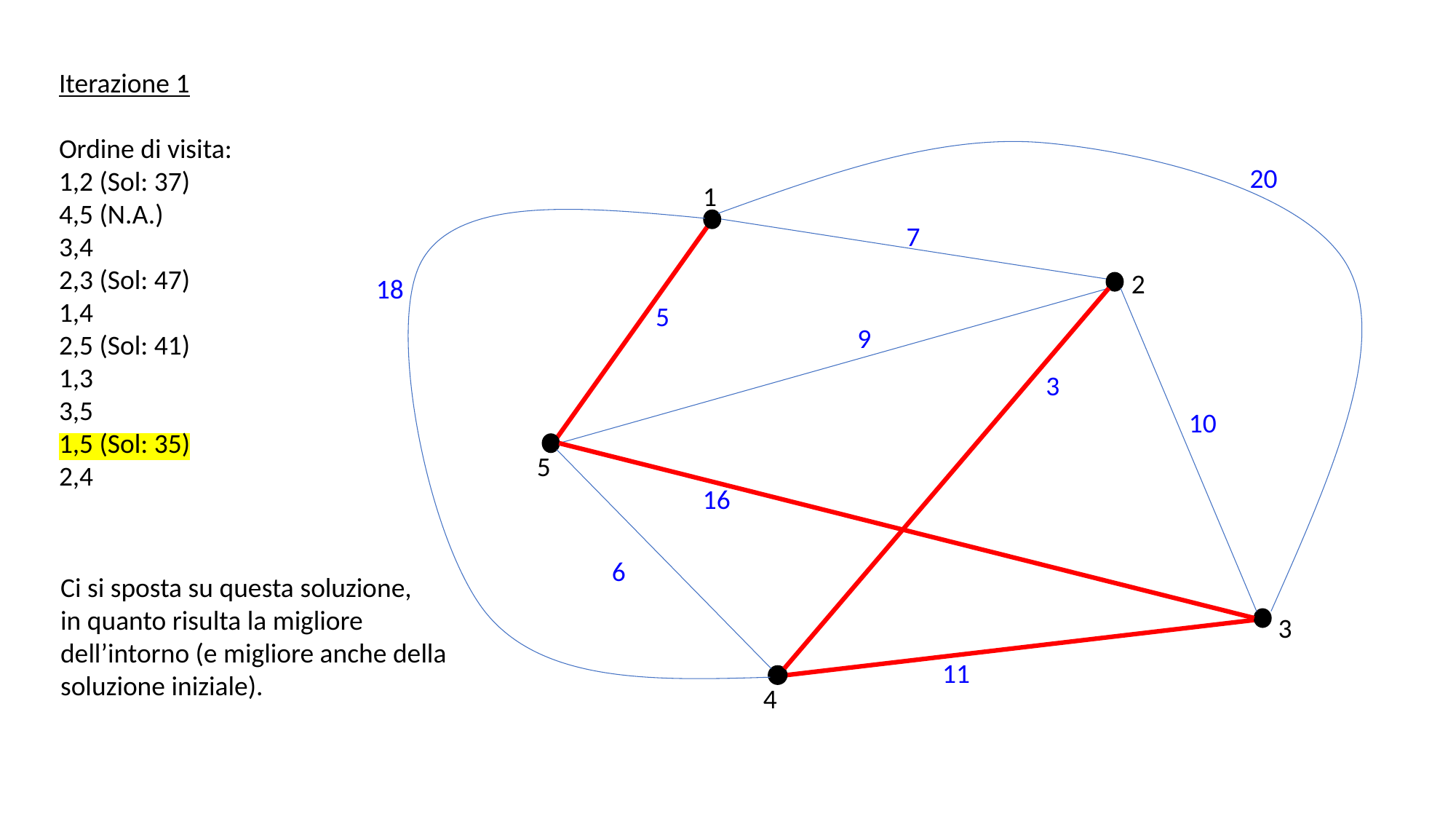

Iterazione 1

Ordine di visita:
1,2 (Sol: 37)
4,5 (N.A.)
3,4
2,3 (Sol: 47)
1,4
2,5 (Sol: 41)
1,3
3,5
1,5 (Sol: 35)
2,4

20
1

7
2
18

5
9
3
10

5
16
6
Ci si sposta su questa soluzione,
in quanto risulta la migliore
dell’intorno (e migliore anche della
soluzione iniziale).
3

11

4